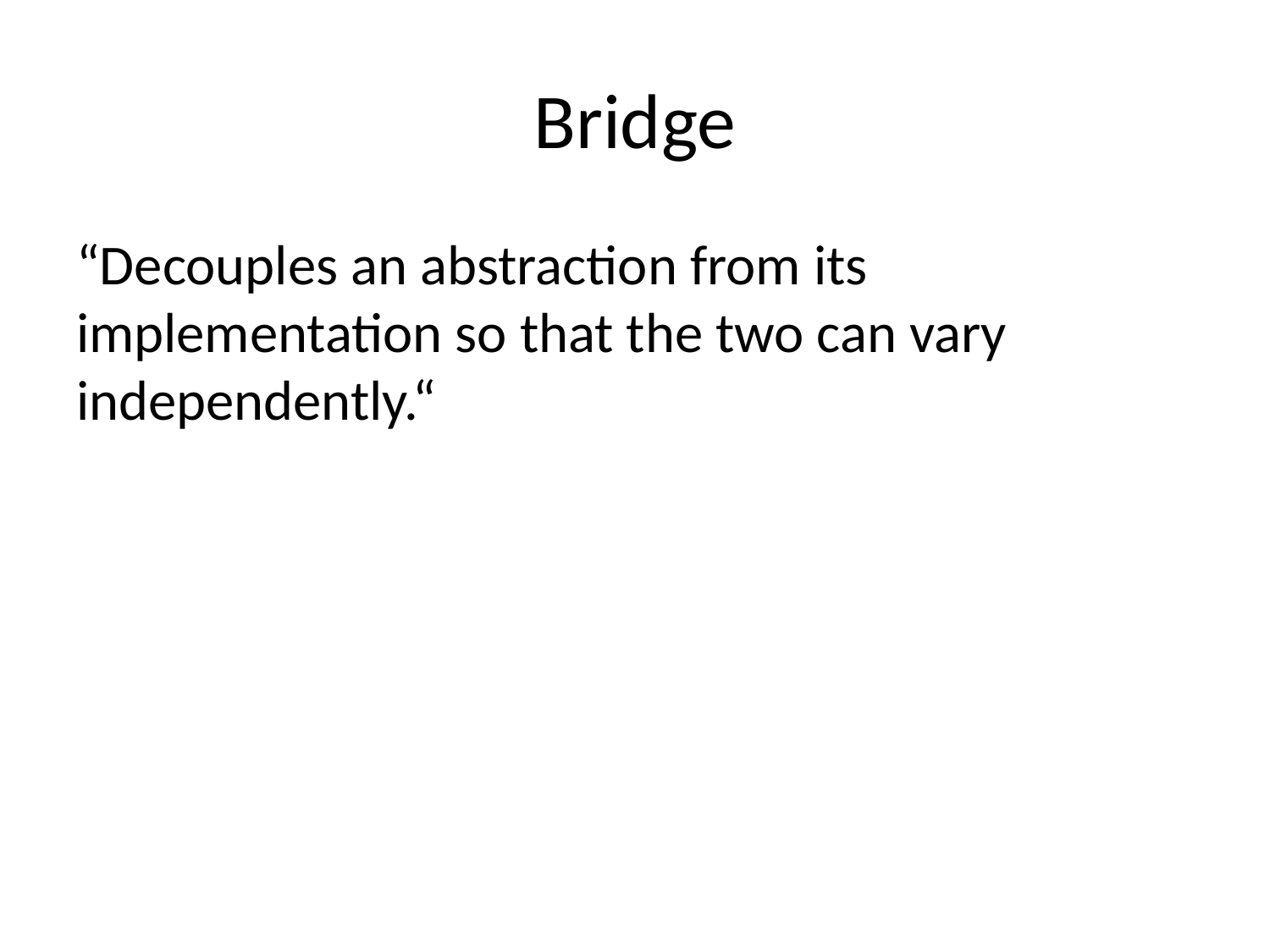

# Bridge
“Decouples an abstraction from its implementation so that the two can vary independently.“